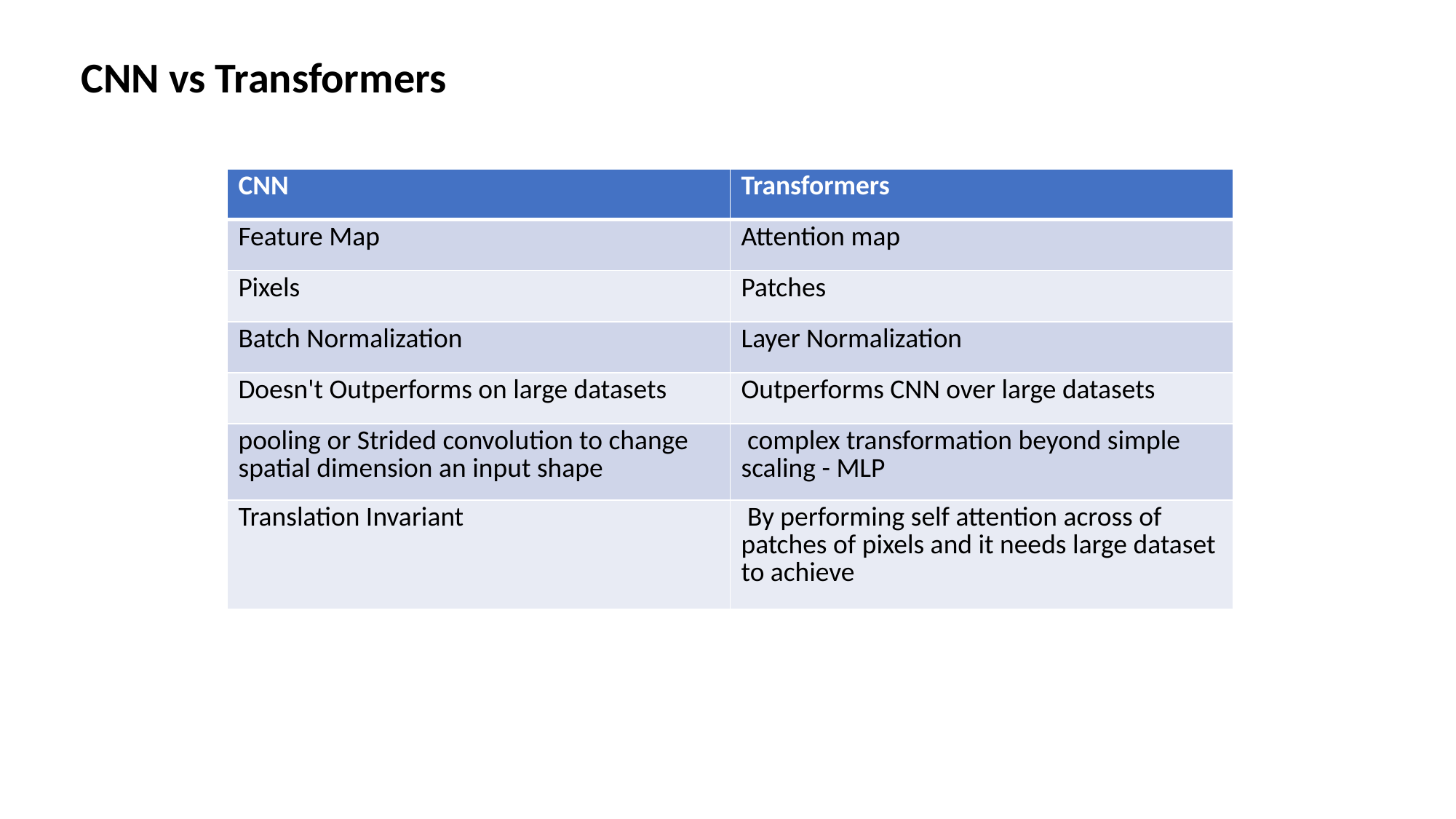

CNN vs Transformers
| CNN | Transformers |
| --- | --- |
| Feature Map | Attention map |
| Pixels | Patches |
| Batch Normalization | Layer Normalization |
| Doesn't Outperforms on large datasets | Outperforms CNN over large datasets |
| pooling or Strided convolution to change spatial dimension an input shape | complex transformation beyond simple scaling - MLP |
| Translation Invariant | By performing self attention across of patches of pixels and it needs large dataset to achieve |